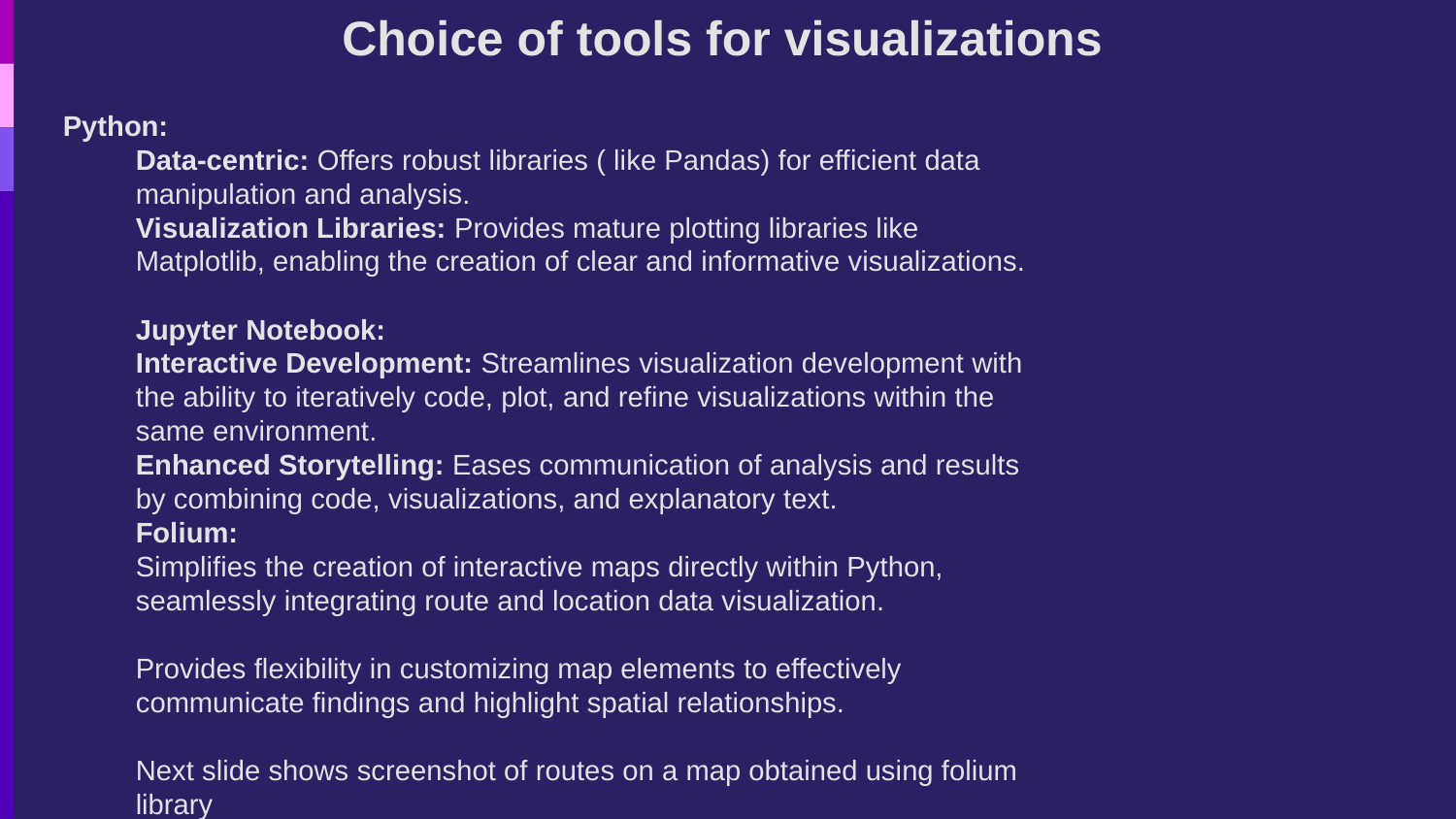

Choice of tools for visualizations
Python:
Data-centric: Offers robust libraries ( like Pandas) for efficient data manipulation and analysis.
Visualization Libraries: Provides mature plotting libraries like Matplotlib, enabling the creation of clear and informative visualizations.

Jupyter Notebook:
Interactive Development: Streamlines visualization development with the ability to iteratively code, plot, and refine visualizations within the same environment.
Enhanced Storytelling: Eases communication of analysis and results by combining code, visualizations, and explanatory text.
Folium:
Simplifies the creation of interactive maps directly within Python, seamlessly integrating route and location data visualization.

Provides flexibility in customizing map elements to effectively communicate findings and highlight spatial relationships.

Next slide shows screenshot of routes on a map obtained using folium library